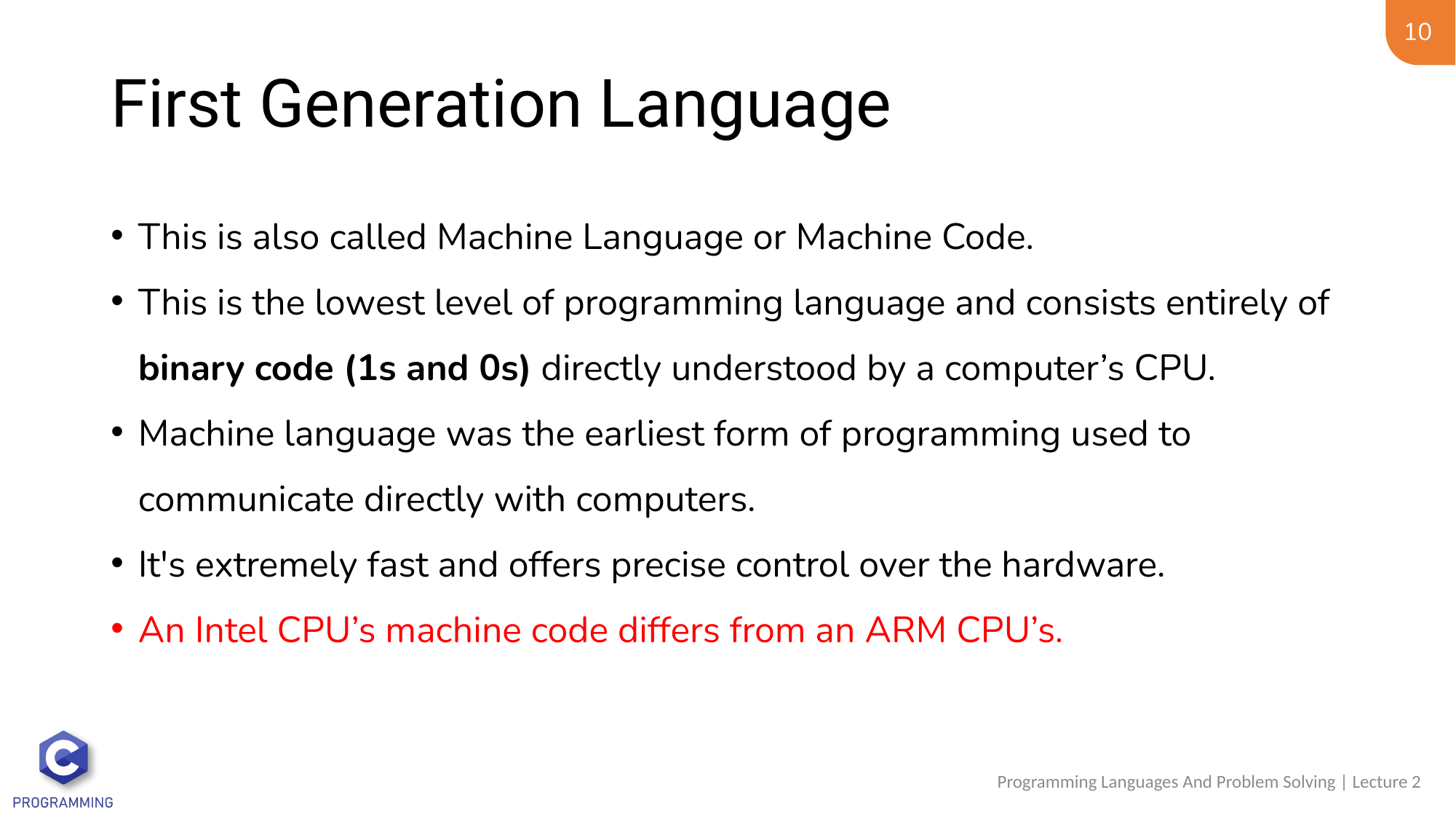

10
# First Generation Language
This is also called Machine Language or Machine Code.
This is the lowest level of programming language and consists entirely of binary code (1s and 0s) directly understood by a computer’s CPU.
Machine language was the earliest form of programming used to communicate directly with computers.
It's extremely fast and offers precise control over the hardware.
An Intel CPU’s machine code differs from an ARM CPU’s.
Programming Languages And Problem Solving | Lecture 2